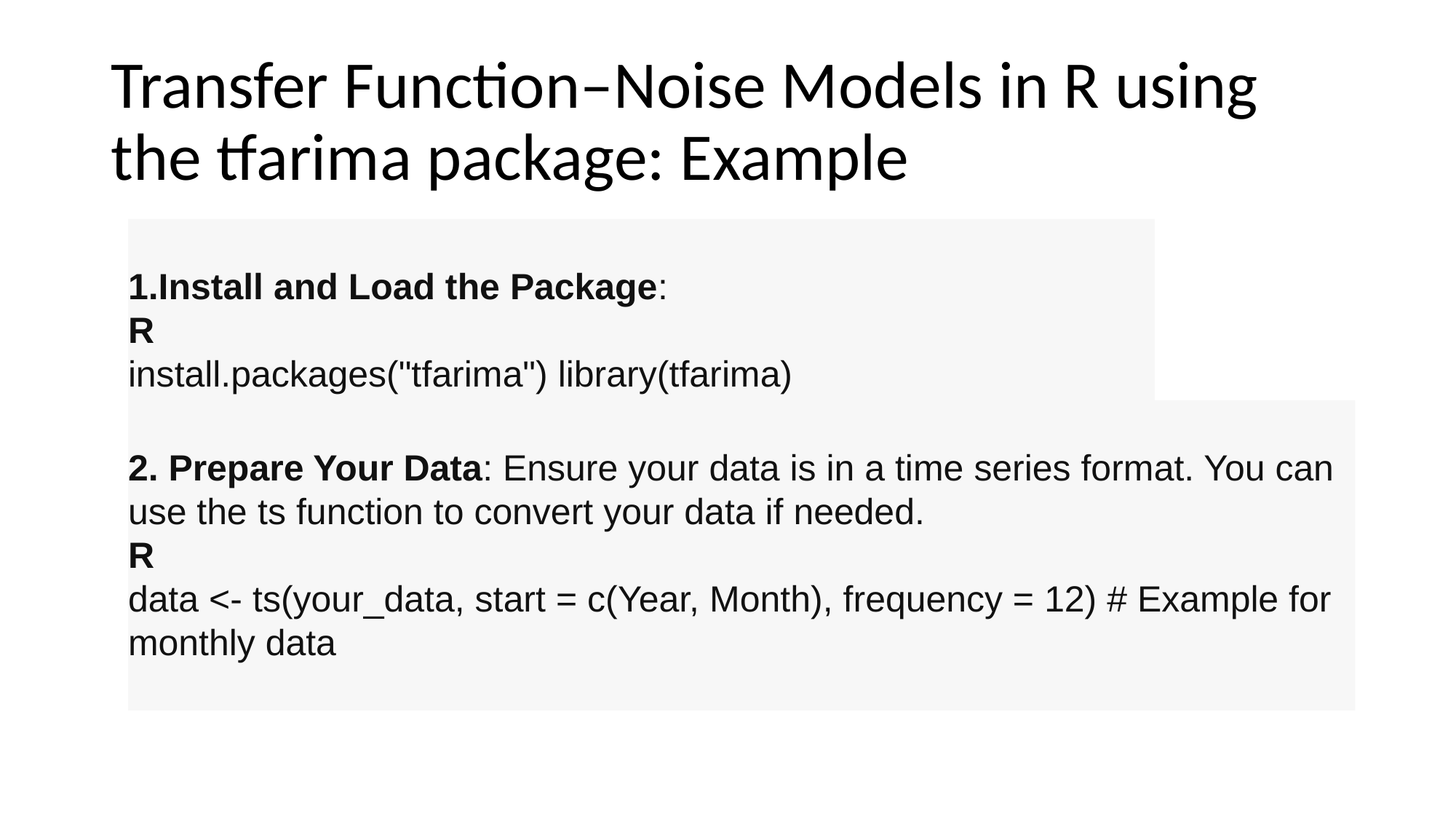

# Transfer Function–Noise Models in R using the tfarima package: Example

Install and Load the Package:
R
install.packages("tfarima") library(tfarima)

2. Prepare Your Data: Ensure your data is in a time series format. You can use the ts function to convert your data if needed.
R
data <- ts(your_data, start = c(Year, Month), frequency = 12) # Example for monthly data